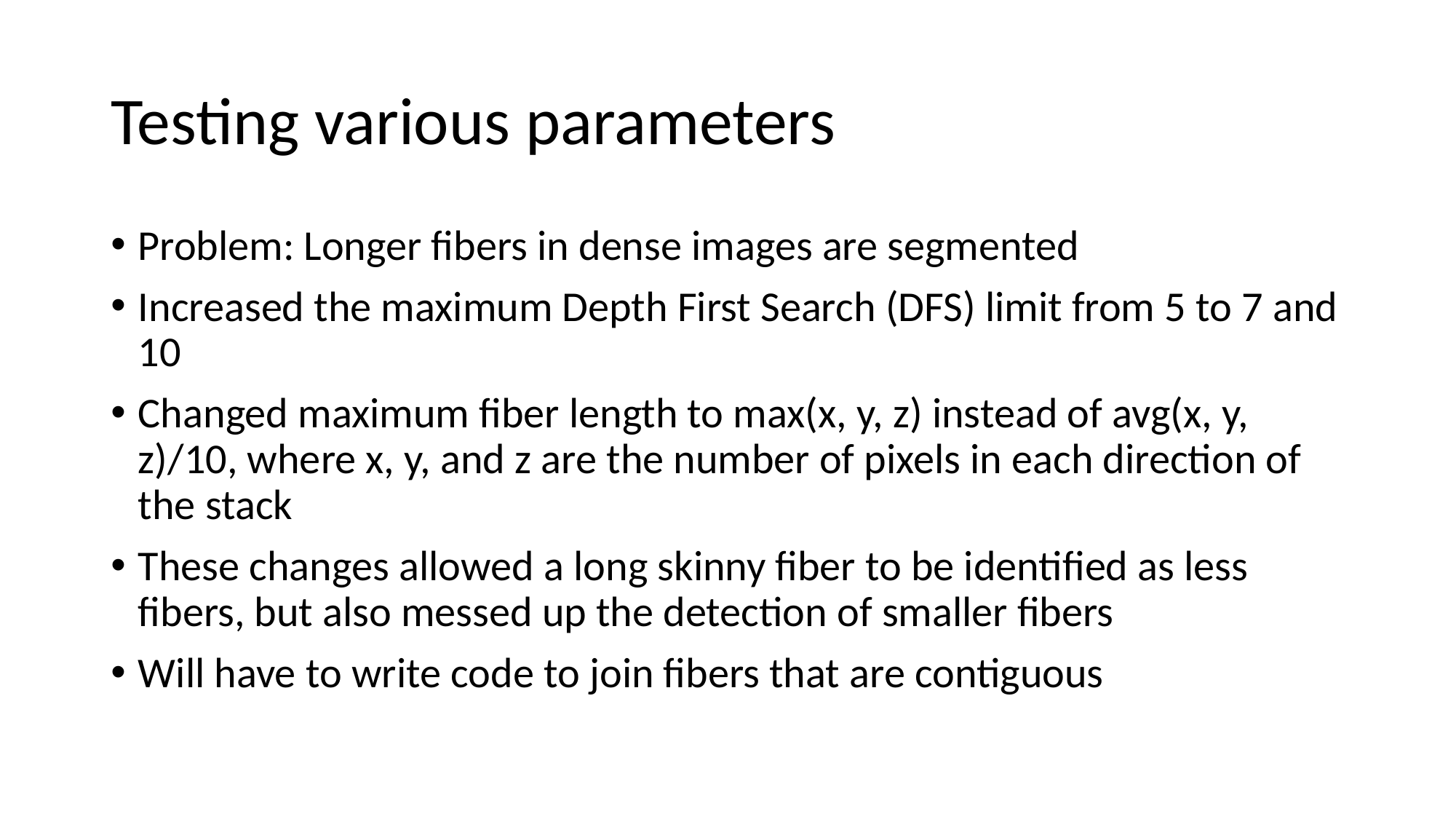

# Testing various parameters
Problem: Longer fibers in dense images are segmented
Increased the maximum Depth First Search (DFS) limit from 5 to 7 and 10
Changed maximum fiber length to max(x, y, z) instead of avg(x, y, z)/10, where x, y, and z are the number of pixels in each direction of the stack
These changes allowed a long skinny fiber to be identified as less fibers, but also messed up the detection of smaller fibers
Will have to write code to join fibers that are contiguous